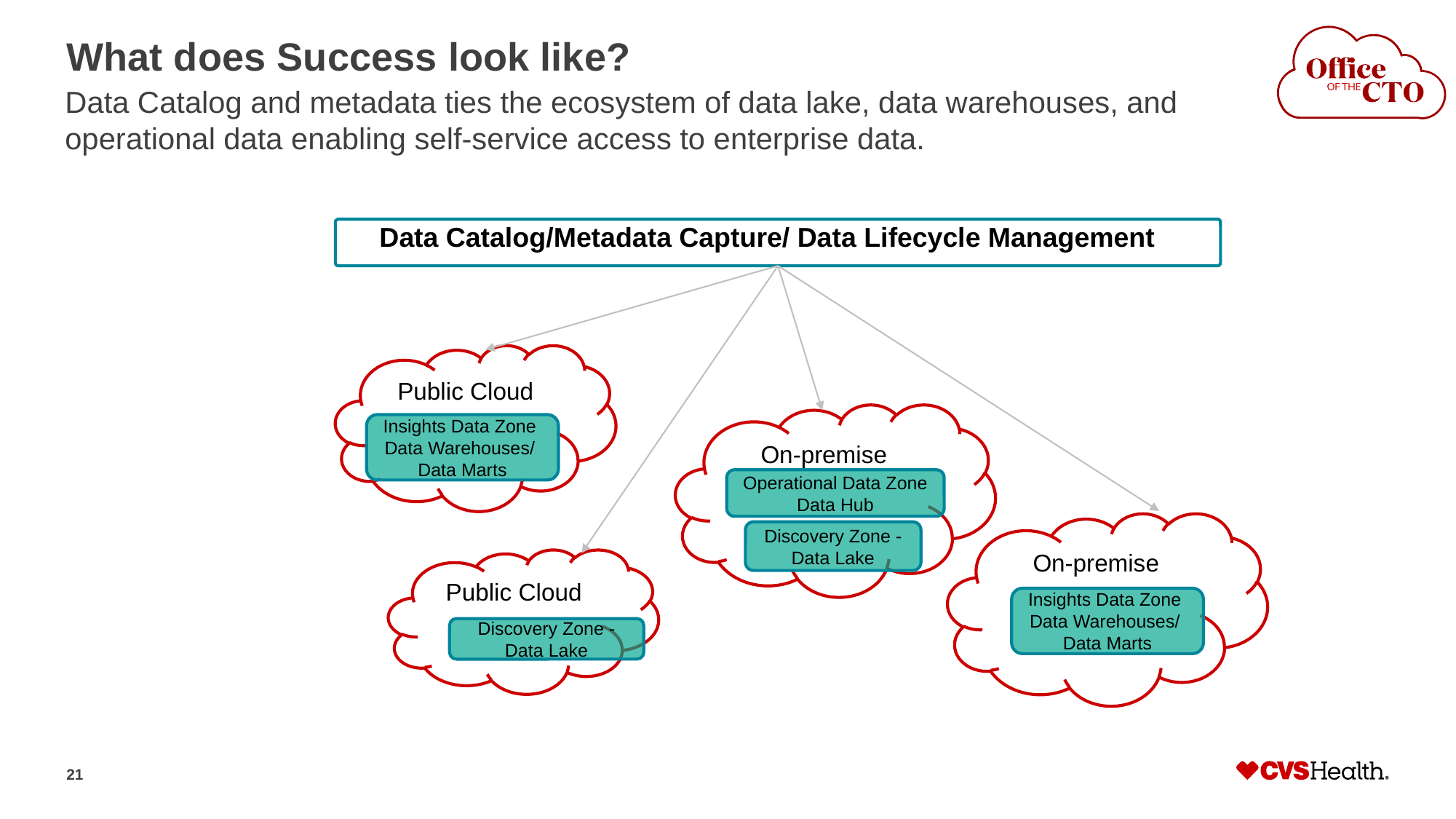

# What does Success look like?
Data Catalog and metadata ties the ecosystem of data lake, data warehouses, and operational data enabling self-service access to enterprise data.
Data Catalog/Metadata Capture/ Data Lifecycle Management

Public Cloud
On-premise
Insights Data Zone
Data Warehouses/
Data Marts
Operational Data Zone
Data Hub
On-premise
Discovery Zone - Data Lake
Public Cloud
Insights Data Zone
Data Warehouses/
Data Marts
Discovery Zone - Data Lake